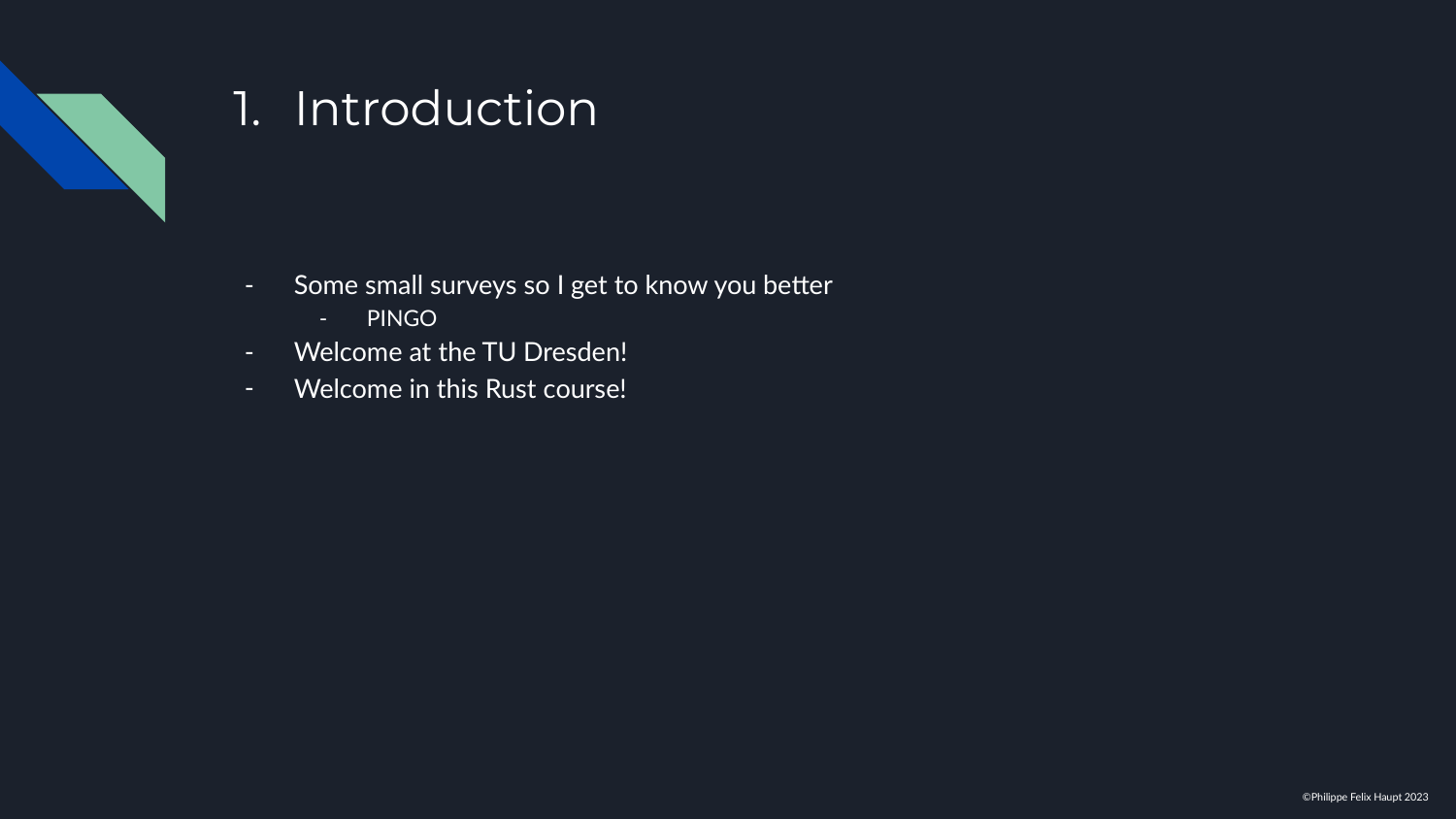

# Introduction
Some small surveys so I get to know you better
PINGO
Welcome at the TU Dresden!
Welcome in this Rust course!
©Philippe Felix Haupt 2023